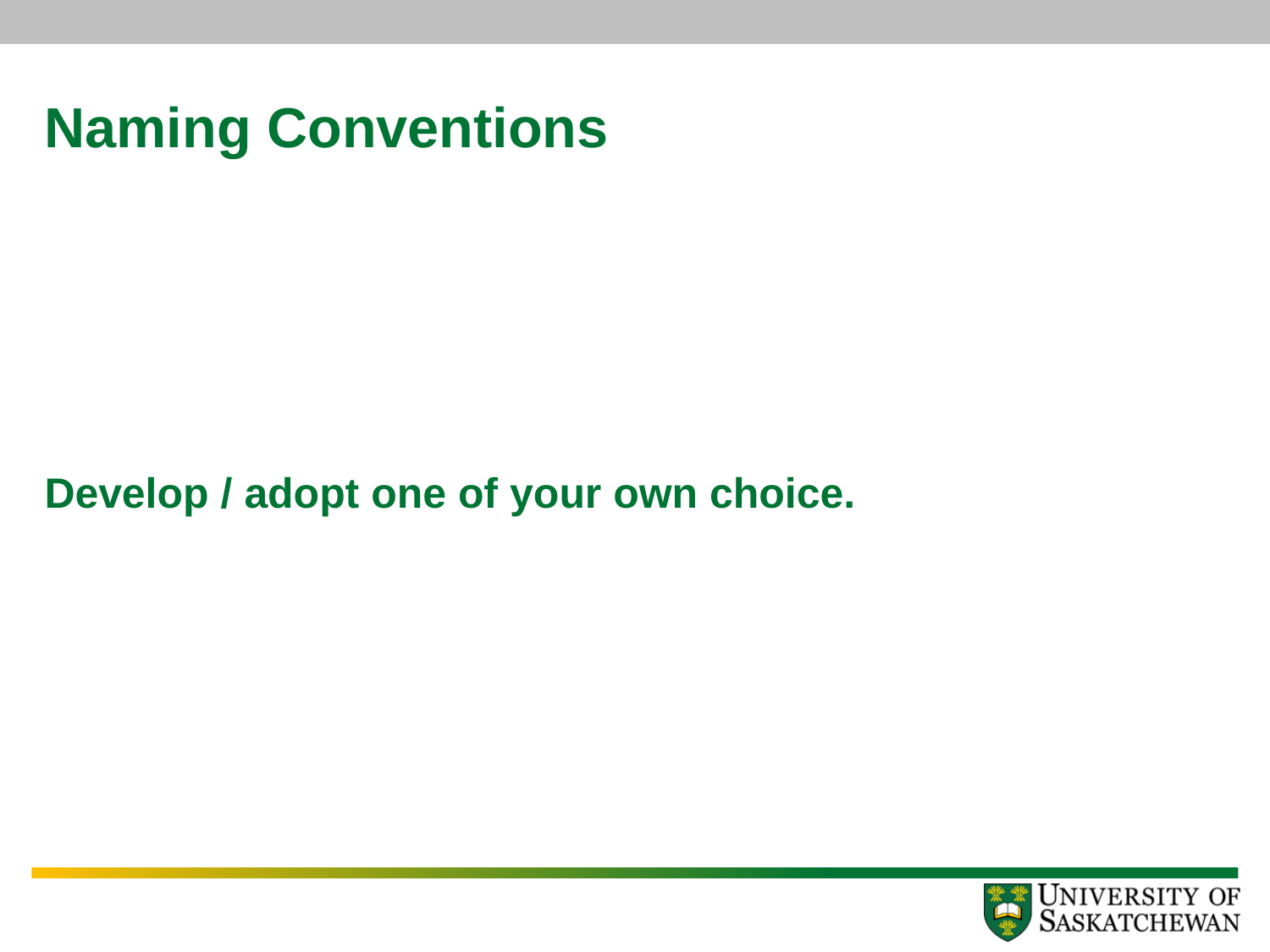

# Naming Conventions

Develop / adopt one of your own choice.